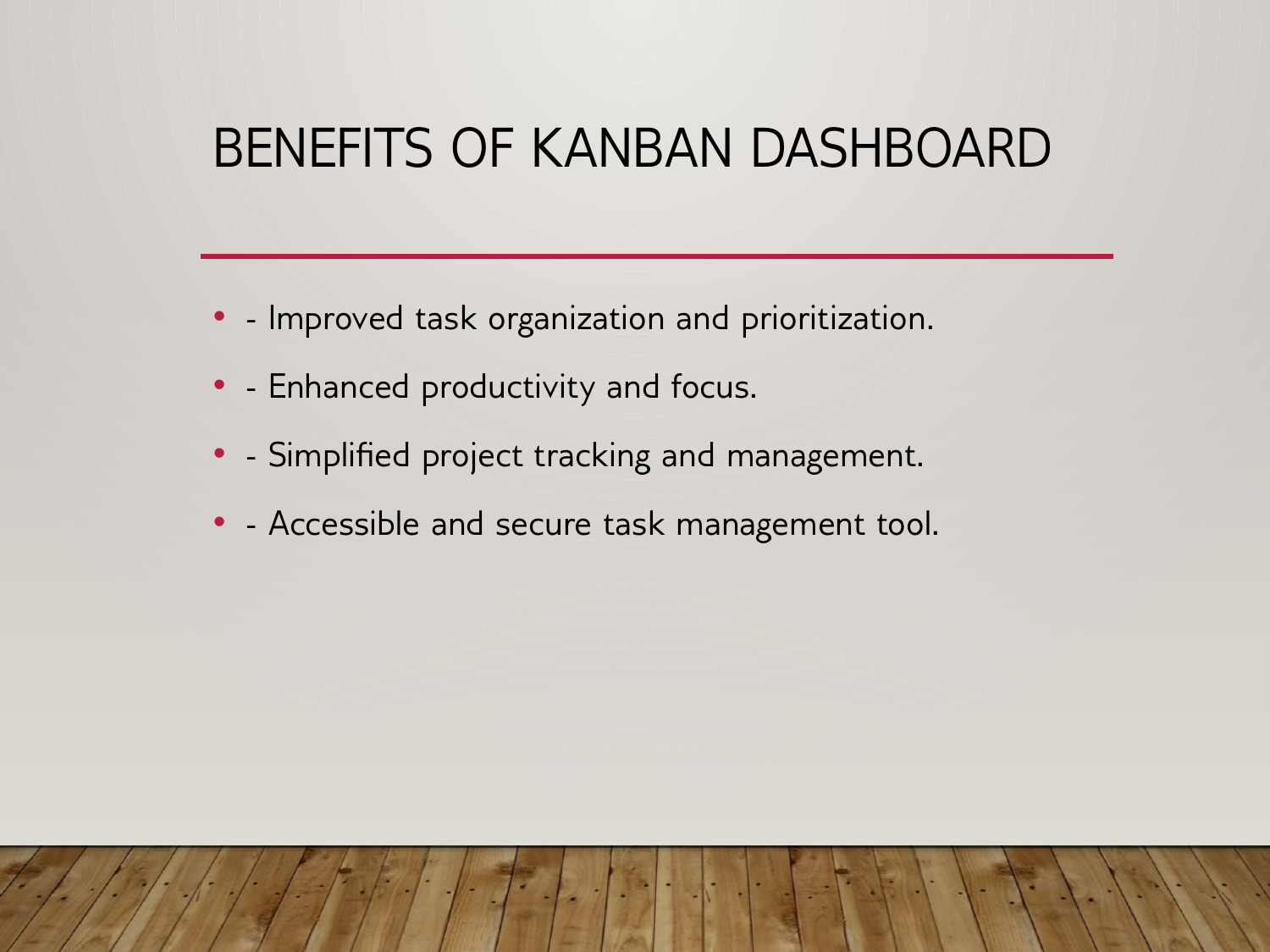

# Benefits of Kanban Dashboard
- Improved task organization and prioritization.
- Enhanced productivity and focus.
- Simplified project tracking and management.
- Accessible and secure task management tool.